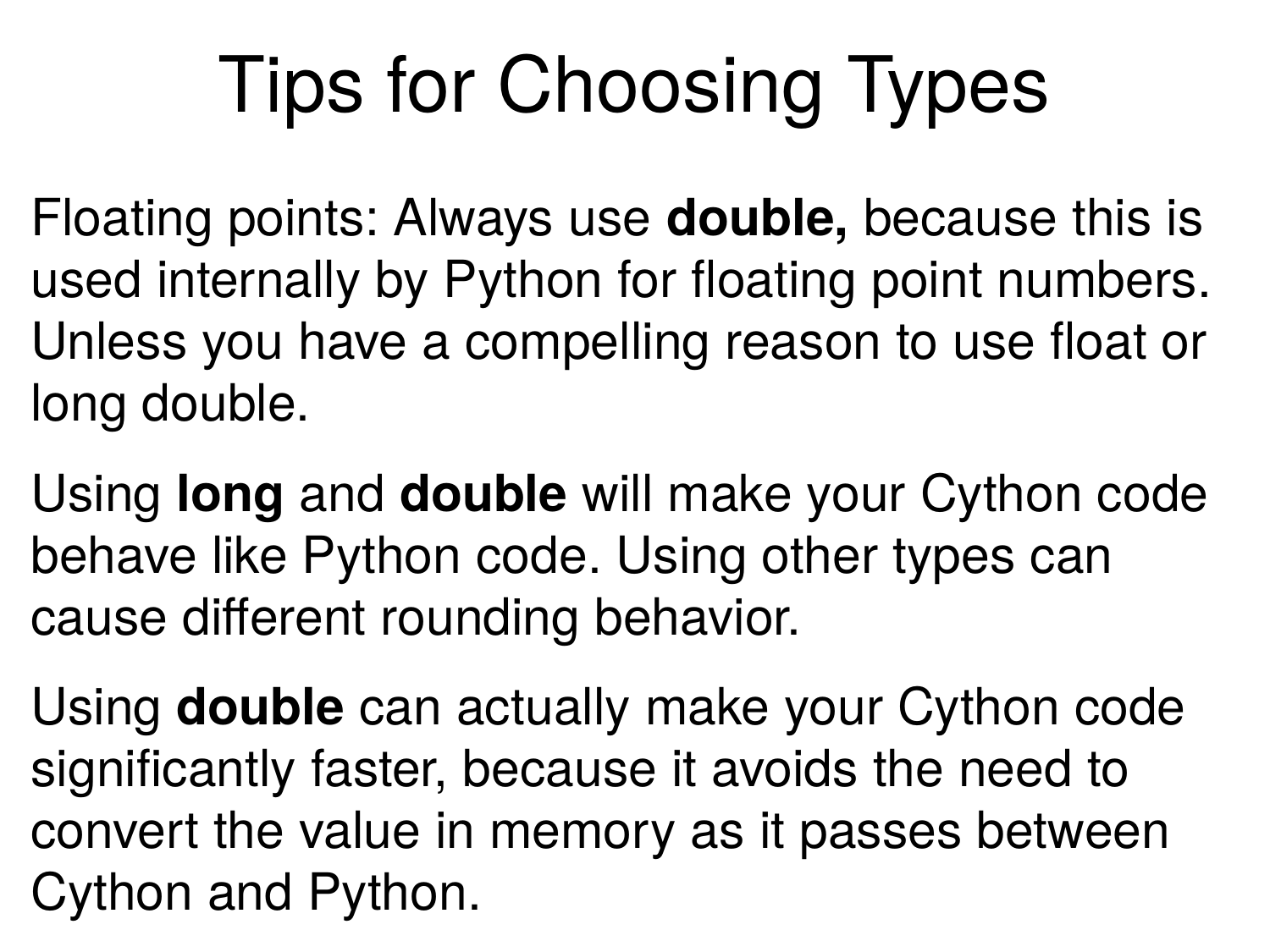

# Tips for Choosing Types
Floating points: Always use double, because this is used internally by Python for floating point numbers. Unless you have a compelling reason to use float or long double.
Using long and double will make your Cython code behave like Python code. Using other types can cause different rounding behavior.
Using double can actually make your Cython code significantly faster, because it avoids the need to convert the value in memory as it passes between Cython and Python.